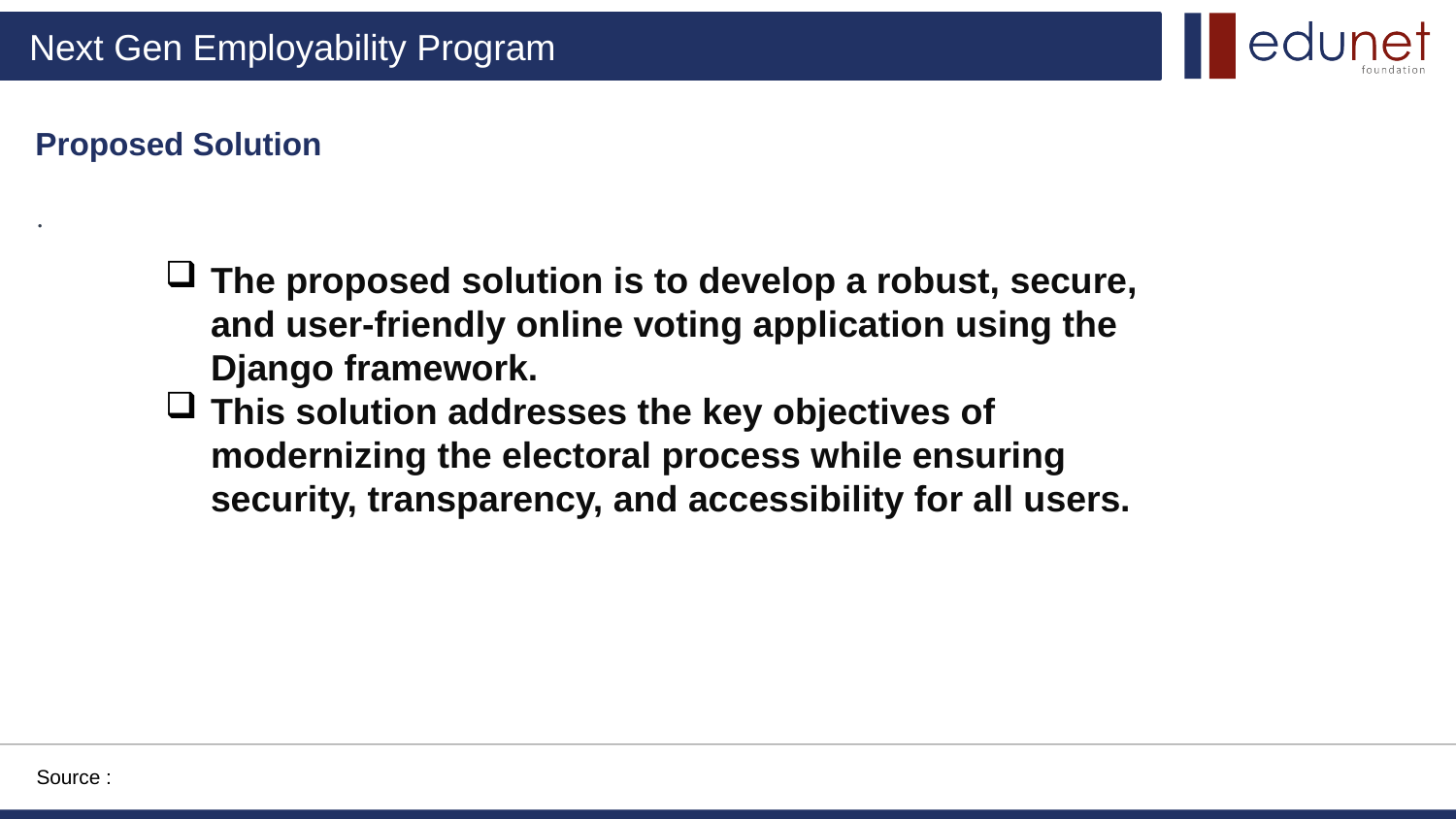

Proposed Solution

The proposed solution is to develop a robust, secure, and user-friendly online voting application using the Django framework.
This solution addresses the key objectives of modernizing the electoral process while ensuring security, transparency, and accessibility for all users.
.
Source :